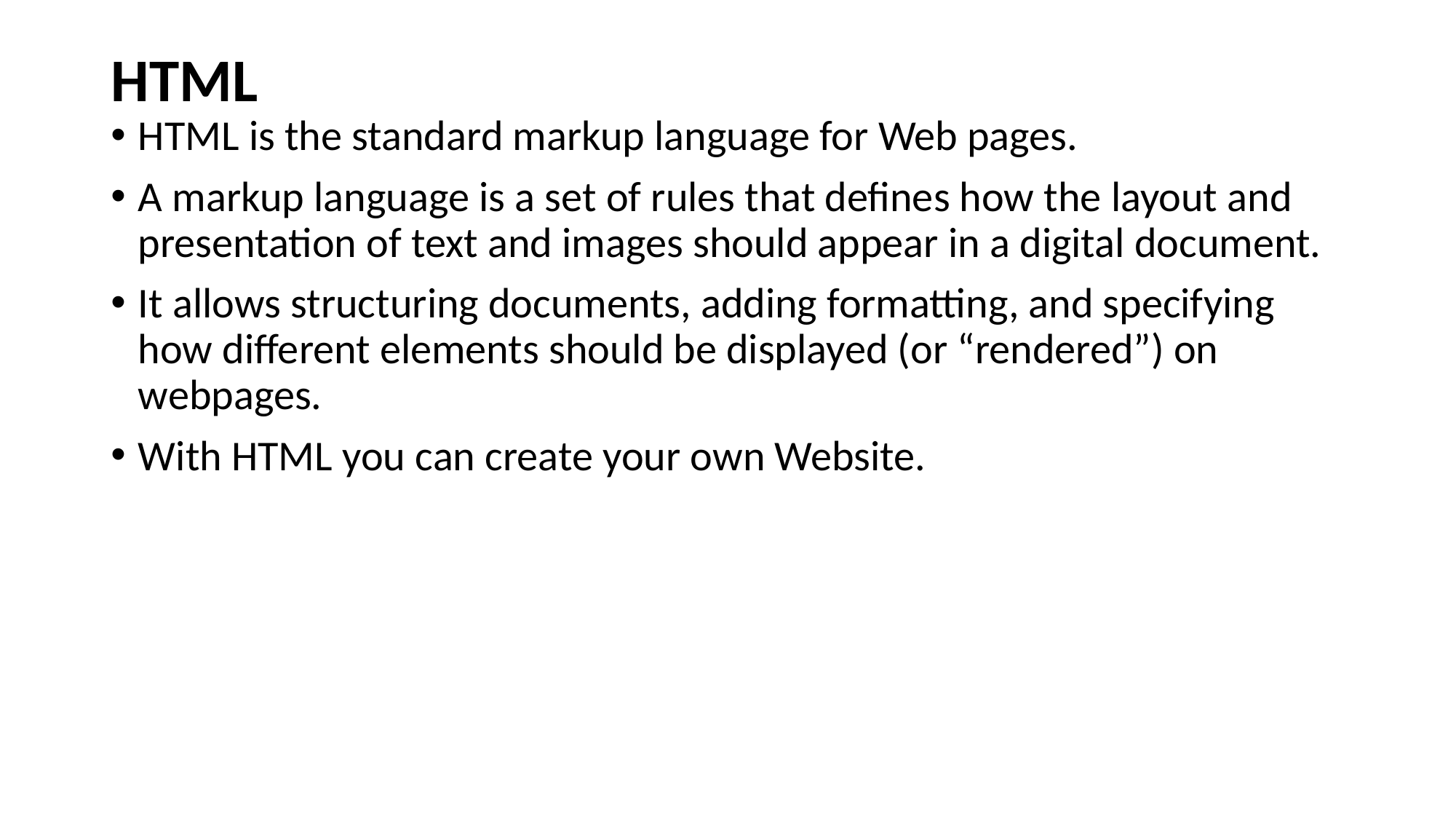

# HTML
HTML is the standard markup language for Web pages.
A markup language is a set of rules that defines how the layout and presentation of text and images should appear in a digital document.
It allows structuring documents, adding formatting, and specifying how different elements should be displayed (or “rendered”) on webpages.
With HTML you can create your own Website.